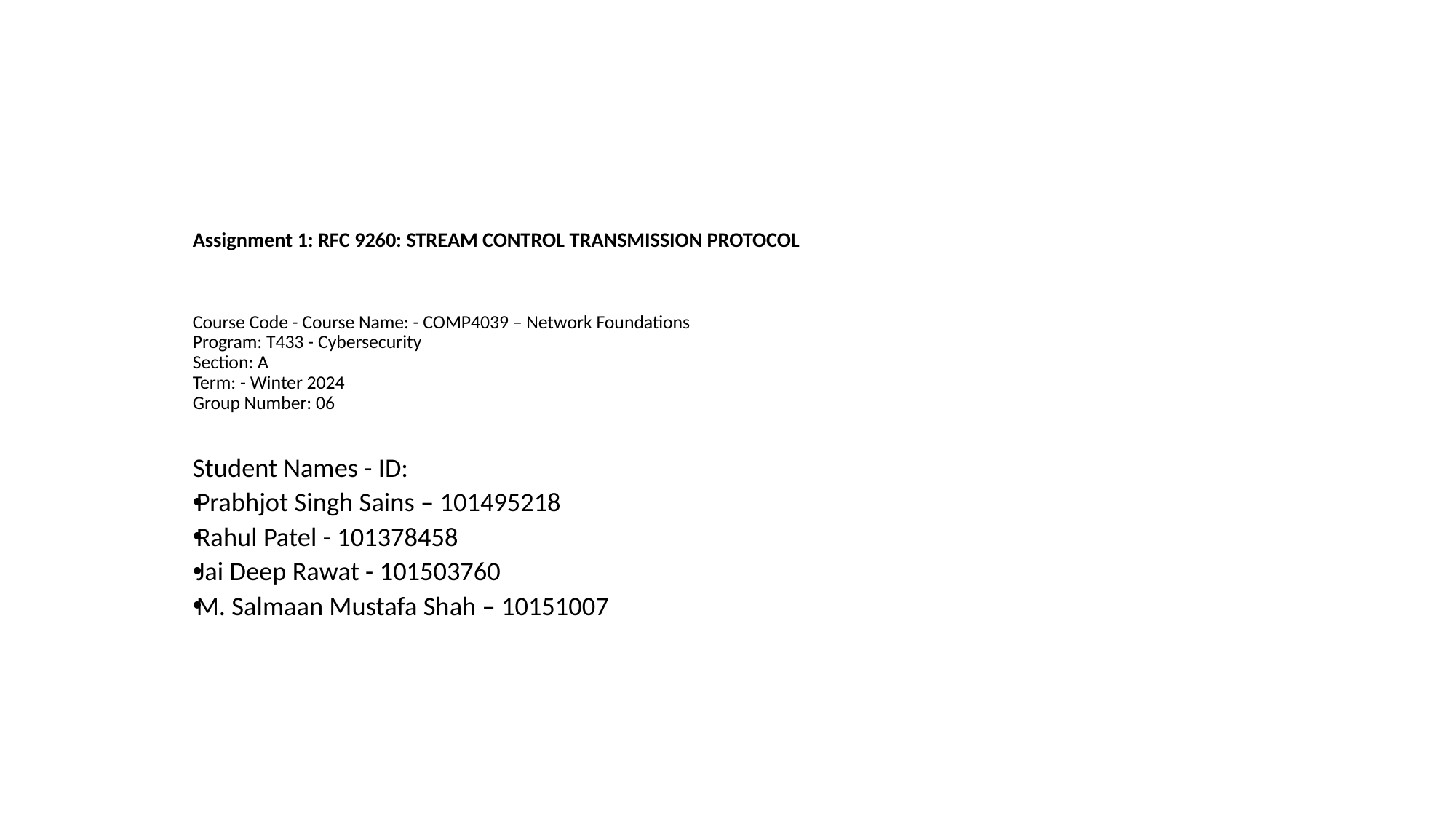

# Assignment 1: RFC 9260: STREAM CONTROL TRANSMISSION PROTOCOL Course Code - Course Name: - COMP4039 – Network Foundations Program: T433 - Cybersecurity Section: A Term: - Winter 2024 Group Number: 06

Student Names - ID:
Prabhjot Singh Sains – 101495218
Rahul Patel - 101378458
Jai Deep Rawat - 101503760
M. Salmaan Mustafa Shah – 10151007